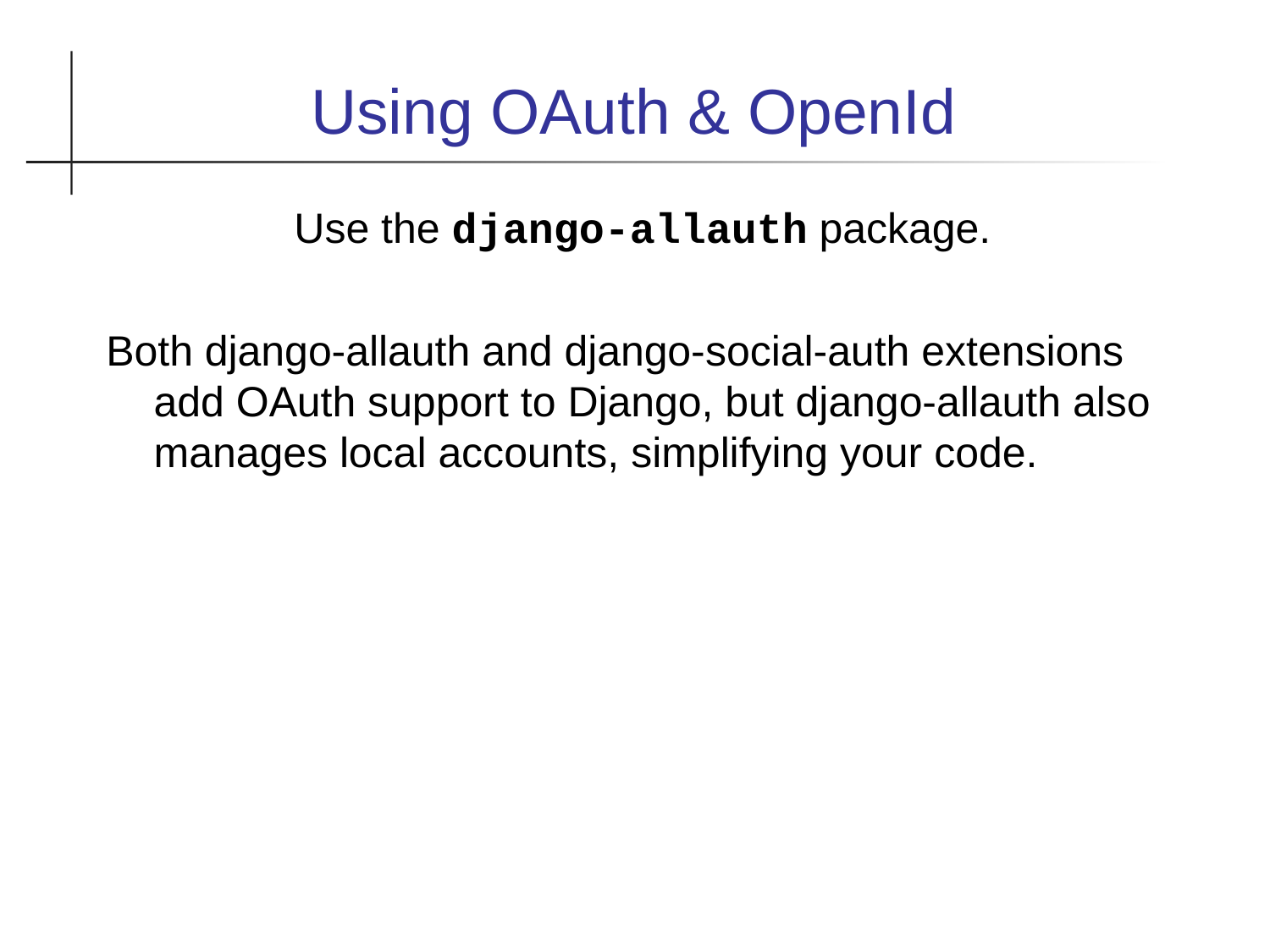

Using OAuth & OpenId
Use the django-allauth package.

Both django-allauth and django-social-auth extensions add OAuth support to Django, but django-allauth also manages local accounts, simplifying your code.